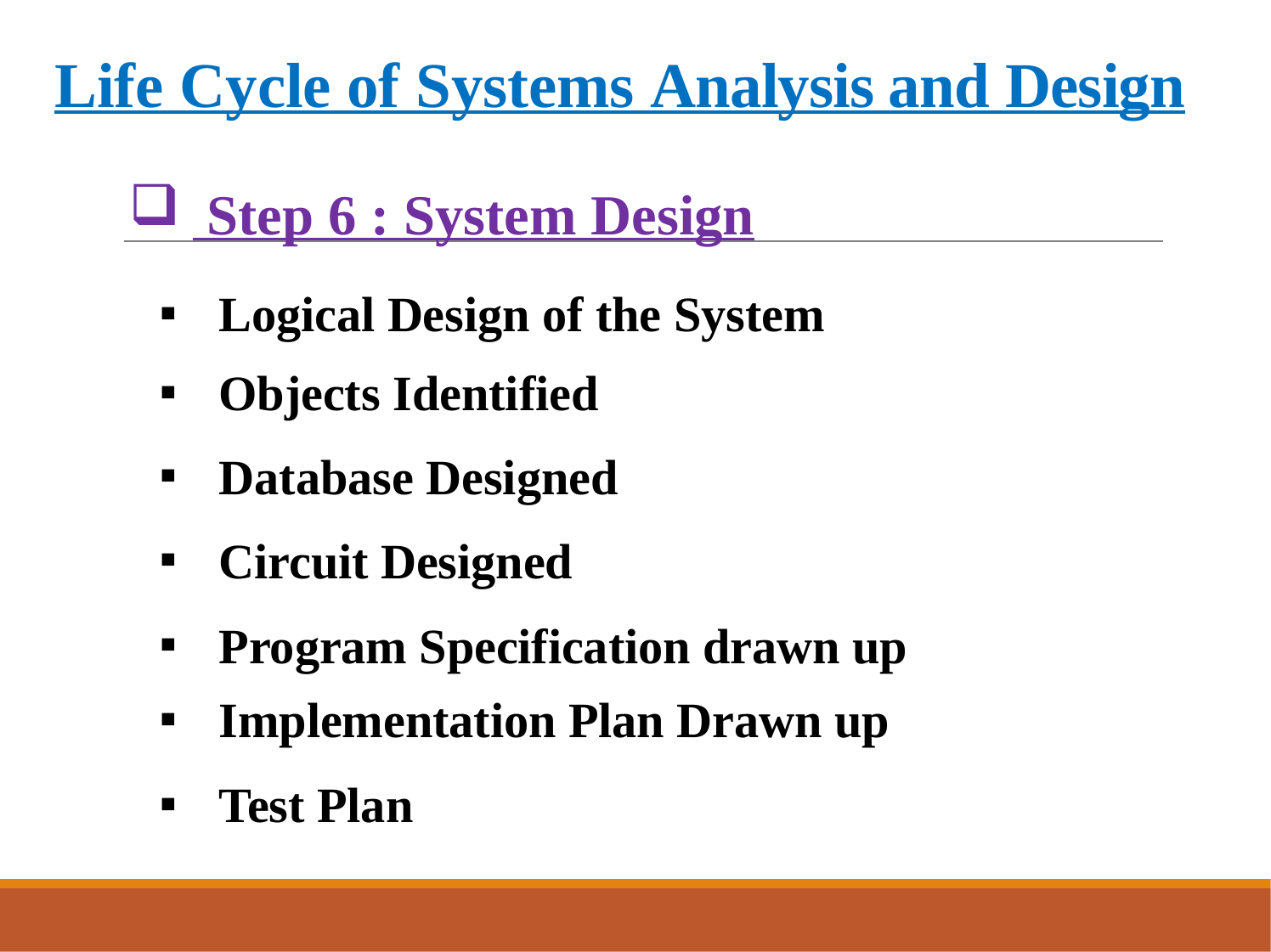

# Life Cycle of Systems Analysis and Design
 Step 6 : System Design

Logical Design of the System
Objects Identified
Database Designed
Circuit Designed
Program Specification drawn up
Implementation Plan Drawn up
Test Plan